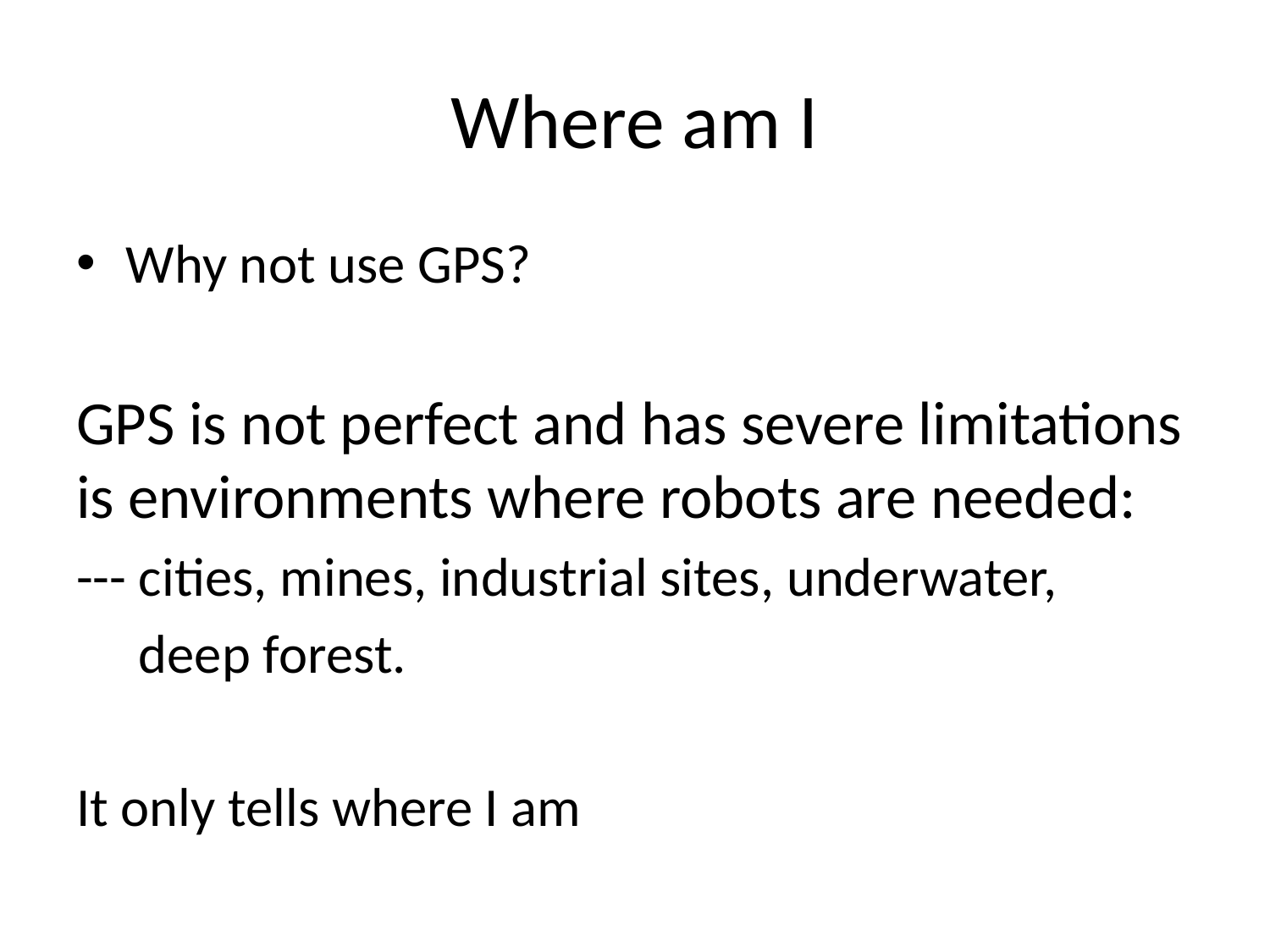

# Where am I
Why not use GPS?

GPS is not perfect and has severe limitations is environments where robots are needed:
--- cities, mines, industrial sites, underwater,
     deep forest.

It only tells where I am